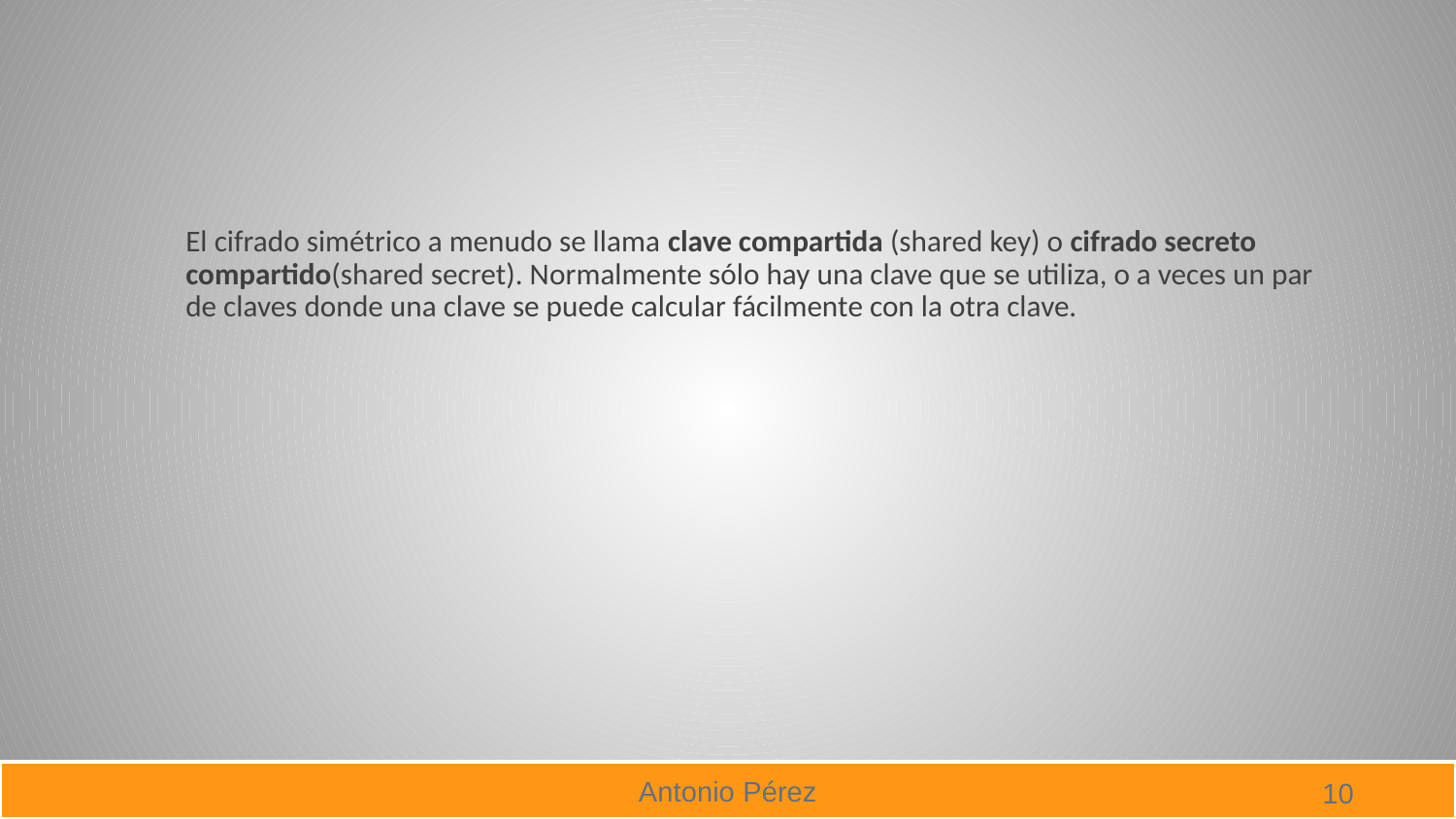

#
El cifrado simétrico a menudo se llama clave compartida (shared key) o cifrado secreto compartido(shared secret). Normalmente sólo hay una clave que se utiliza, o a veces un par de claves donde una clave se puede calcular fácilmente con la otra clave.